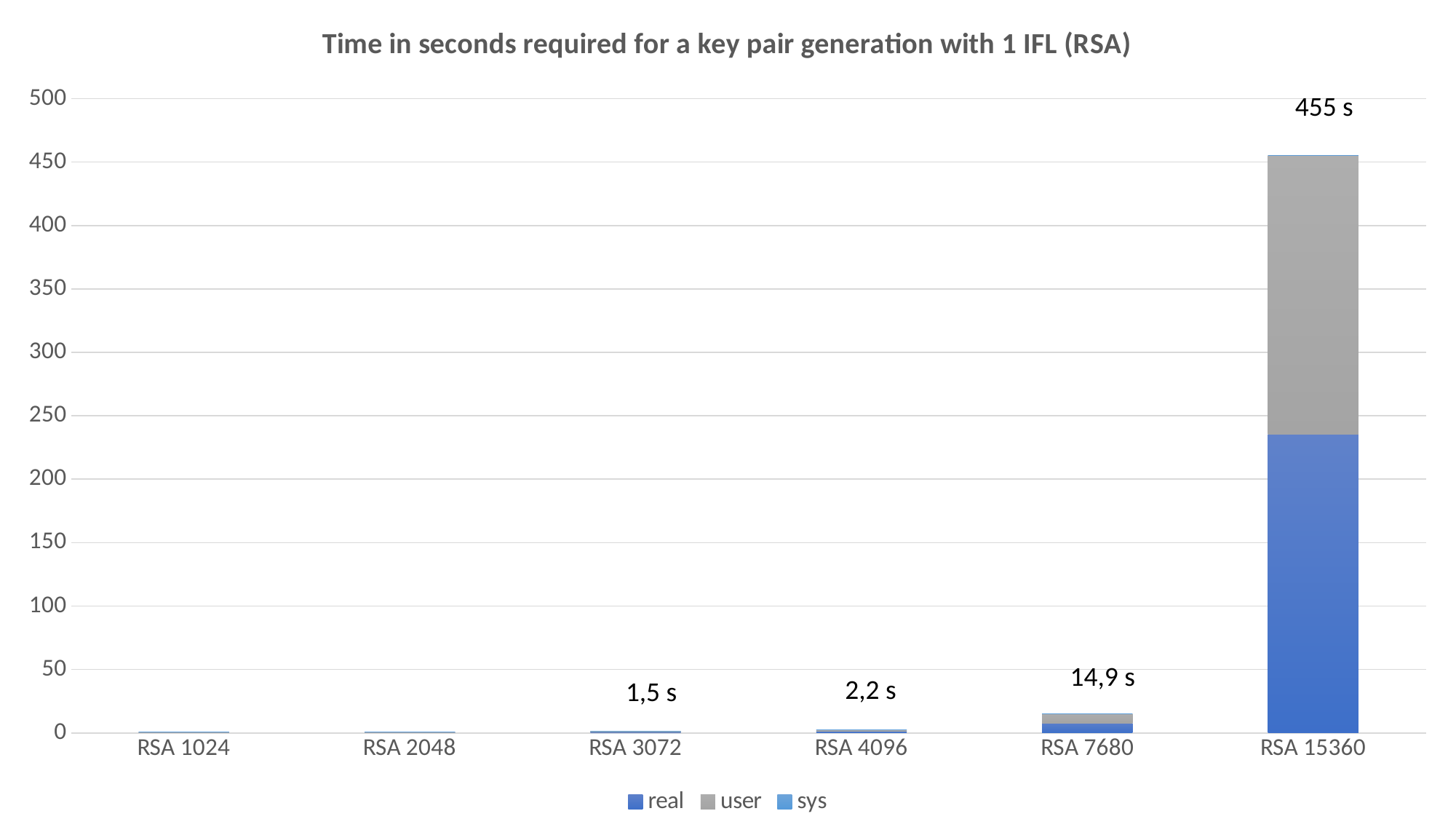

### Chart: Time in seconds required for a key pair generation with 1 IFL (RSA)

| Category | real | user | sys |
|---|---|---|---|
| RSA 1024 | 0.266 | 0.285 | 0.099 |
| RSA 2048 | 0.266 | 0.237 | 0.002 |
| RSA 3072 | 0.634 | 0.587 | 0.002 |
| RSA 4096 | 1.109 | 1.103 | 0.001 |
| RSA 7680 | 7.743 | 7.237 | 0.006 |
| RSA 15360 | 235.348 | 219.776 | 0.109 |
455 s
14,9 s
2,2 s
1,5 s